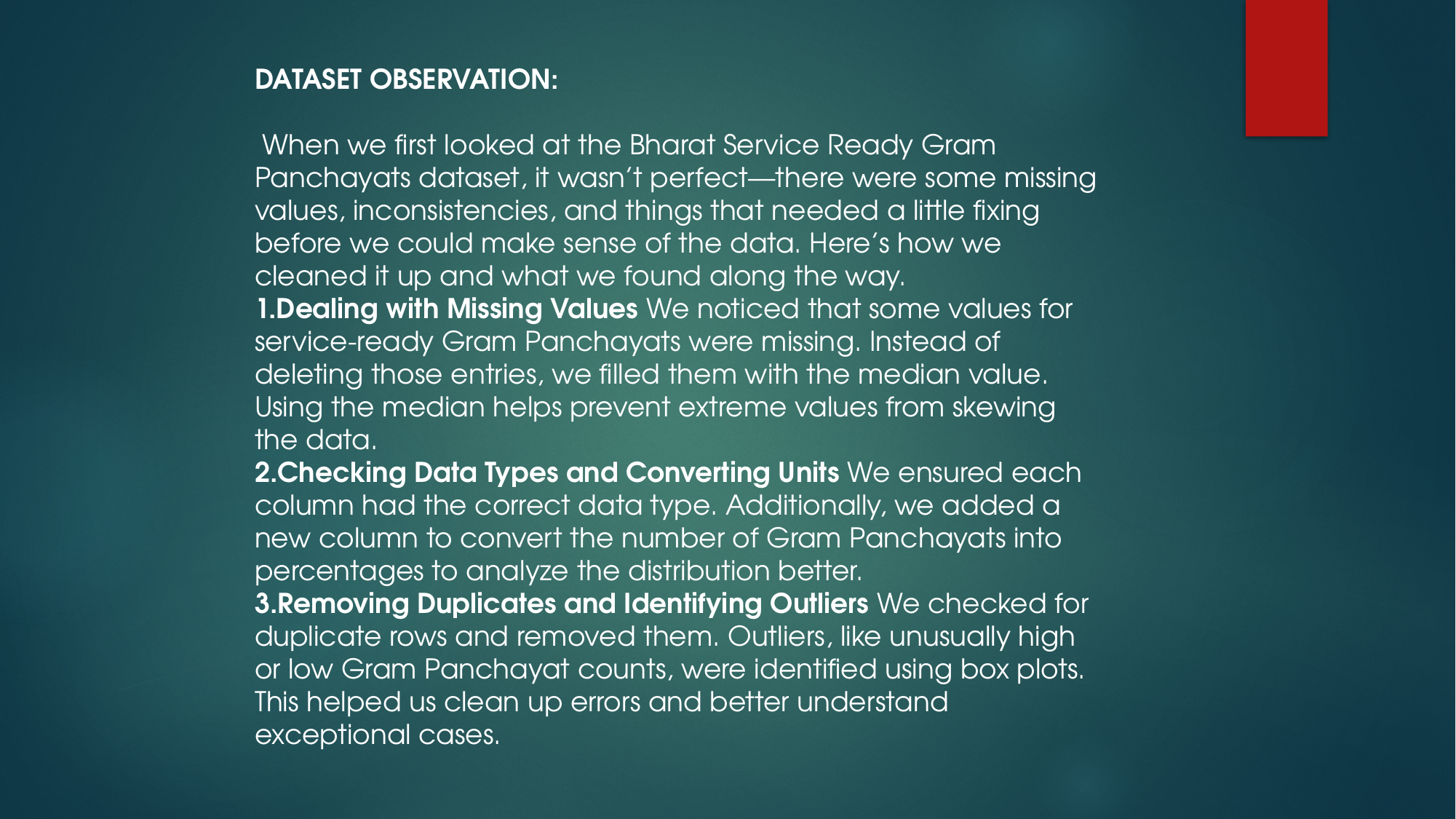

DATASET OBSERVATION:

 When we first looked at the Bharat Service Ready Gram Panchayats dataset, it wasn’t perfect—there were some missing values, inconsistencies, and things that needed a little fixing before we could make sense of the data. Here’s how we cleaned it up and what we found along the way.
Dealing with Missing Values We noticed that some values for service-ready Gram Panchayats were missing. Instead of deleting those entries, we filled them with the median value. Using the median helps prevent extreme values from skewing the data.
Checking Data Types and Converting Units We ensured each column had the correct data type. Additionally, we added a new column to convert the number of Gram Panchayats into percentages to analyze the distribution better.
Removing Duplicates and Identifying Outliers We checked for duplicate rows and removed them. Outliers, like unusually high or low Gram Panchayat counts, were identified using box plots. This helped us clean up errors and better understand exceptional cases.